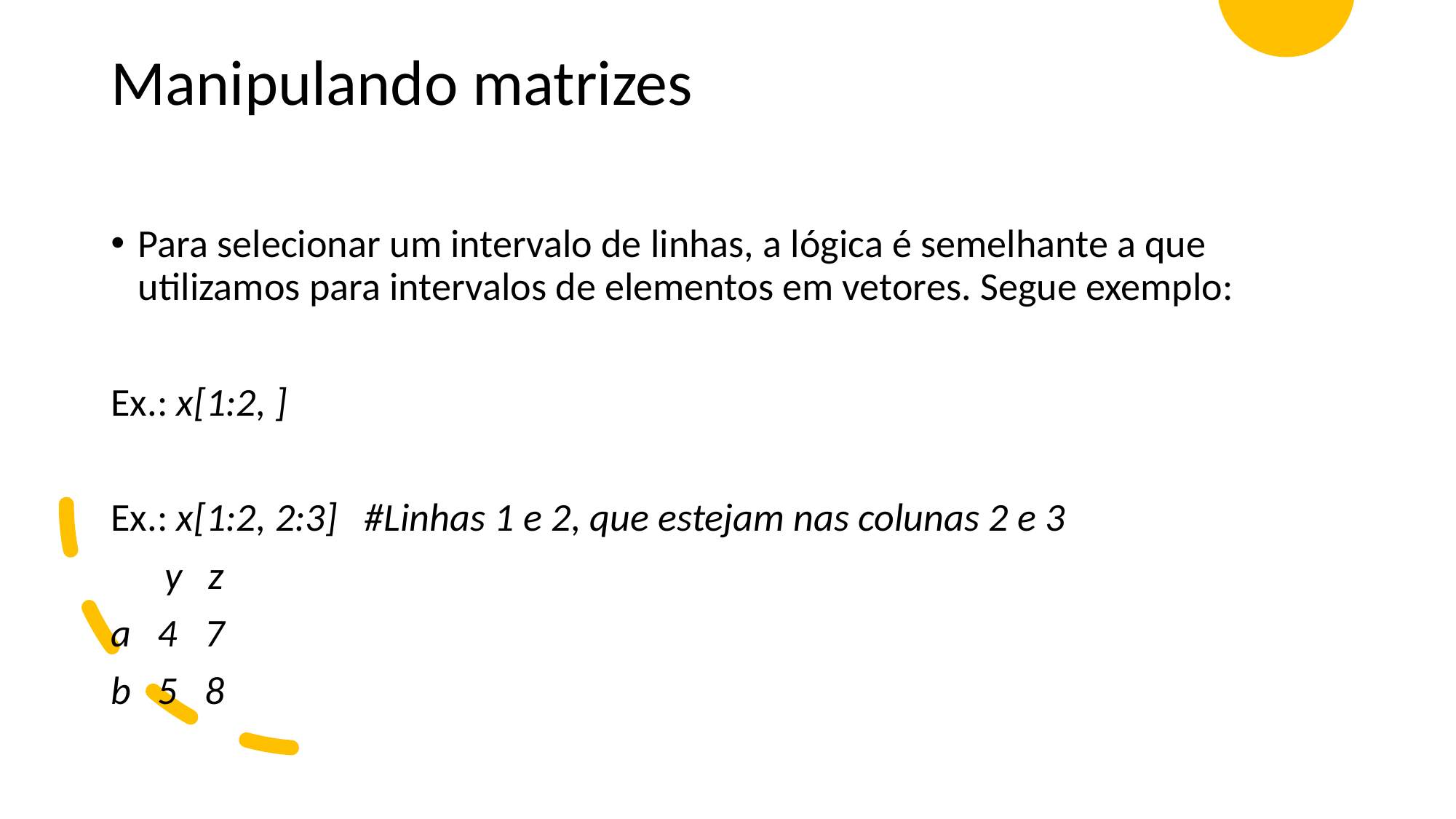

# Manipulando matrizes
Para selecionar um intervalo de linhas, a lógica é semelhante a que utilizamos para intervalos de elementos em vetores. Segue exemplo:

Ex.: x[1:2, ]

Ex.: x[1:2, 2:3]   #Linhas 1 e 2, que estejam nas colunas 2 e 3
      y   z
a   4   7
b   5   8